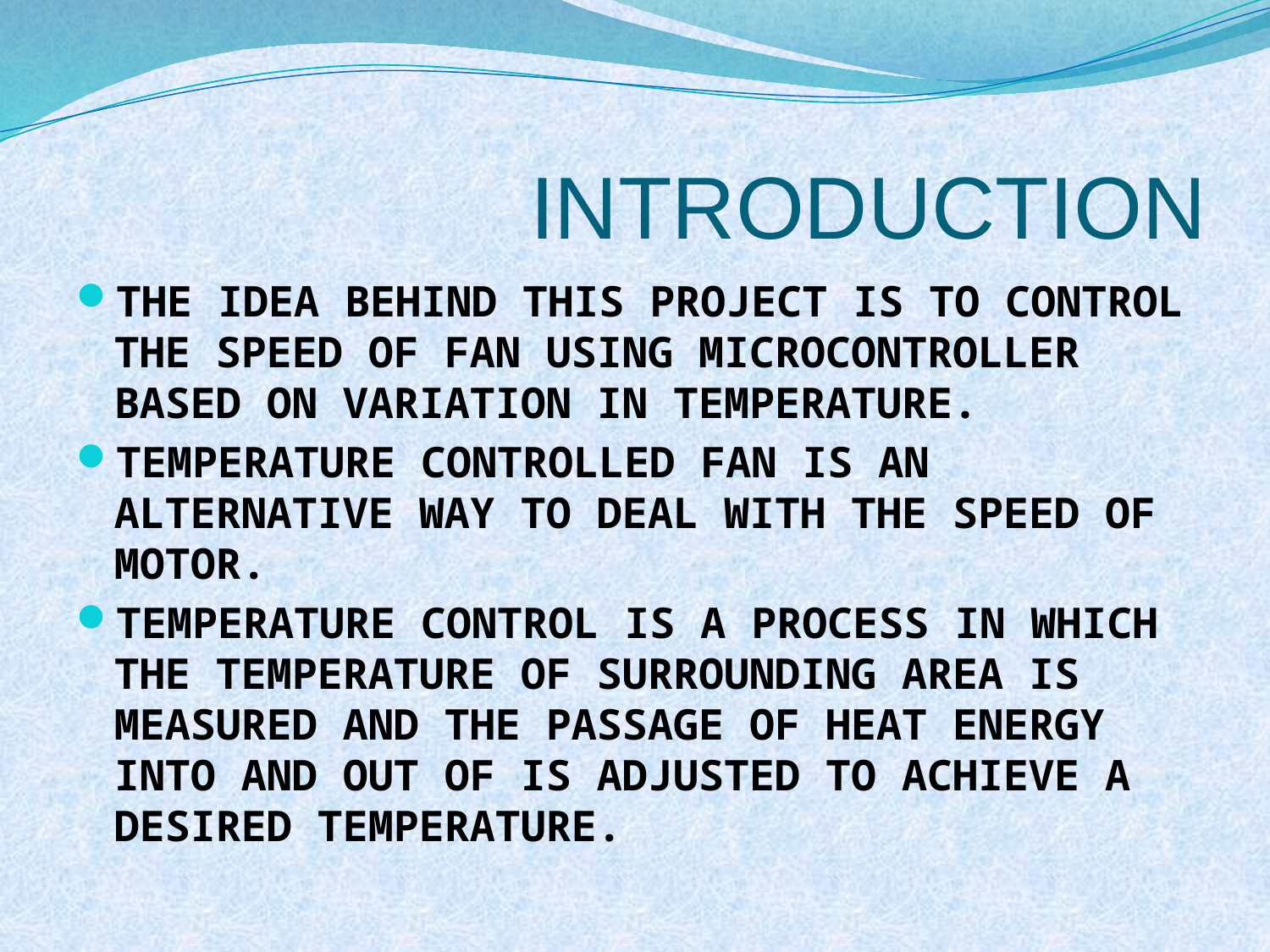

# INTRODUCTION
THE IDEA BEHIND THIS PROJECT IS TO CONTROL THE SPEED OF FAN USING MICROCONTROLLER BASED ON VARIATION IN TEMPERATURE.
TEMPERATURE CONTROLLED FAN IS AN ALTERNATIVE WAY TO DEAL WITH THE SPEED OF MOTOR.
TEMPERATURE CONTROL IS A PROCESS IN WHICH THE TEMPERATURE OF SURROUNDING AREA IS MEASURED AND THE PASSAGE OF HEAT ENERGY INTO AND OUT OF IS ADJUSTED TO ACHIEVE A DESIRED TEMPERATURE.